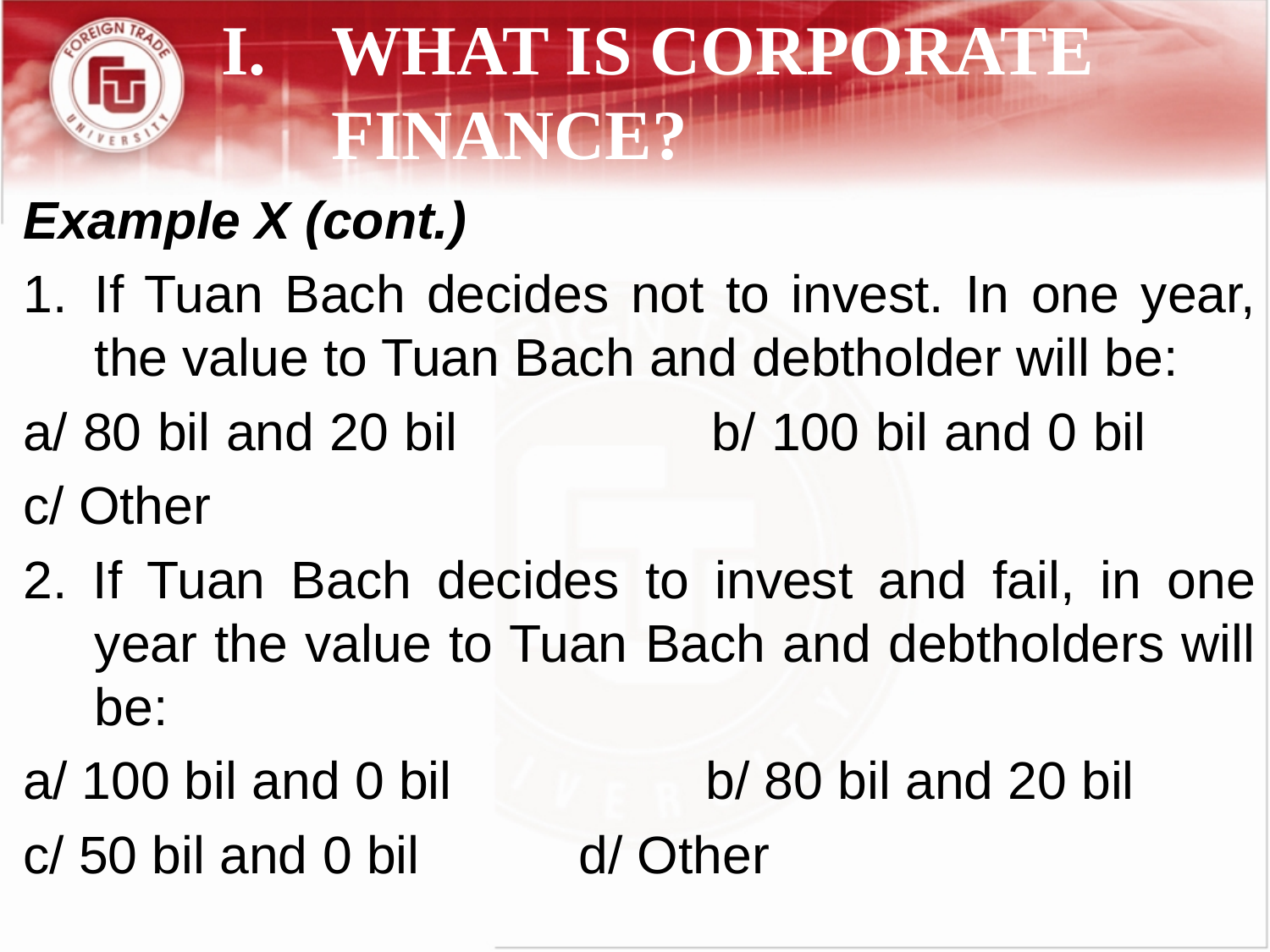

# I.	WHAT IS CORPORATE FINANCE?
Example X (cont.)
If Tuan Bach decides not to invest. In one year, the value to Tuan Bach and debtholder will be:
a/ 80 bil and 20 bil		b/ 100 bil and 0 bil
c/ Other
2. If Tuan Bach decides to invest and fail, in one year the value to Tuan Bach and debtholders will be:
a/ 100 bil and 0 bil		b/ 80 bil and 20 bil
c/ 50 bil and 0 bil		d/ Other